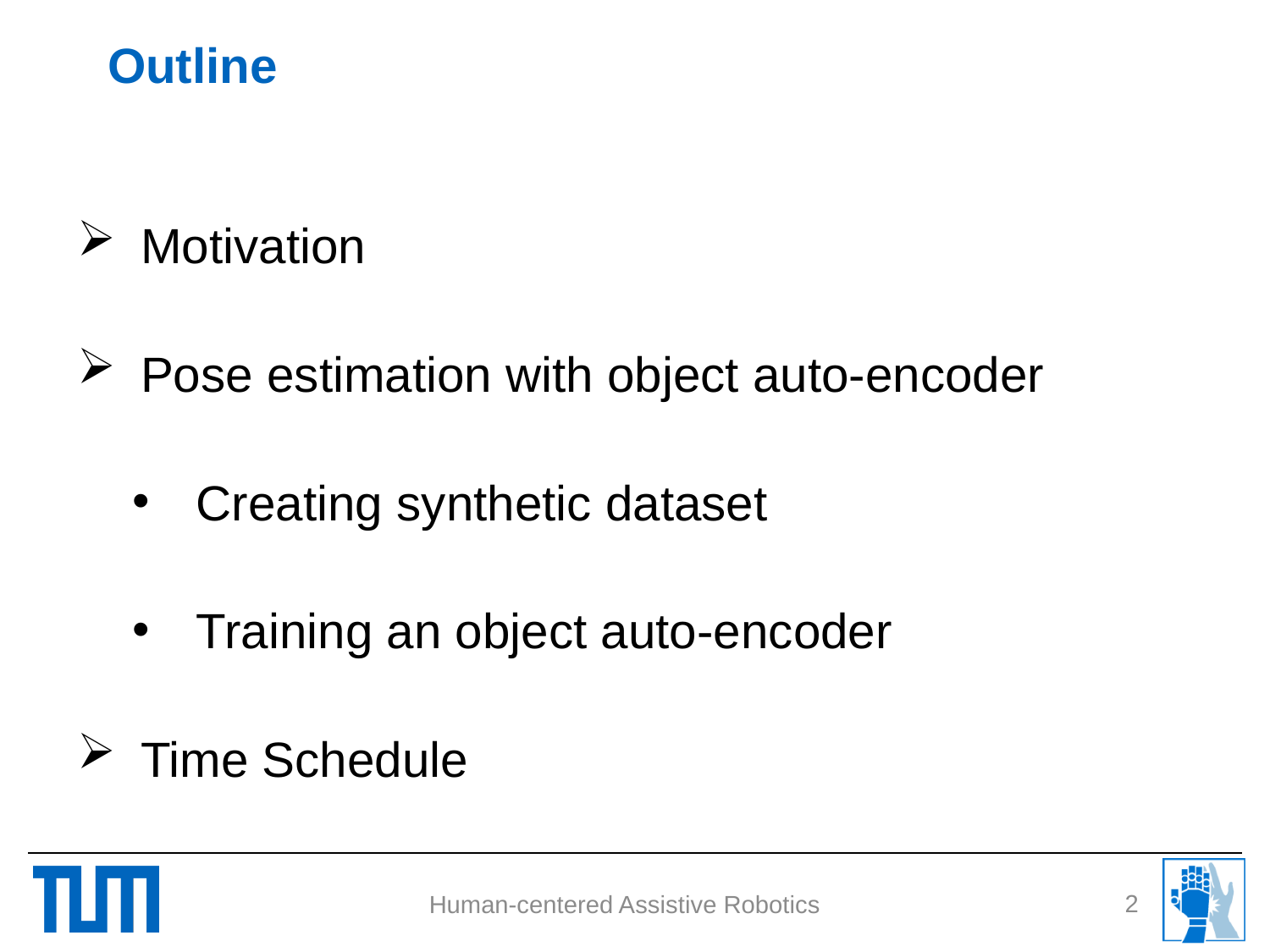

# Outline
Motivation
Pose estimation with object auto-encoder
Creating synthetic dataset
Training an object auto-encoder
Time Schedule

2
Human-centered Assistive Robotics